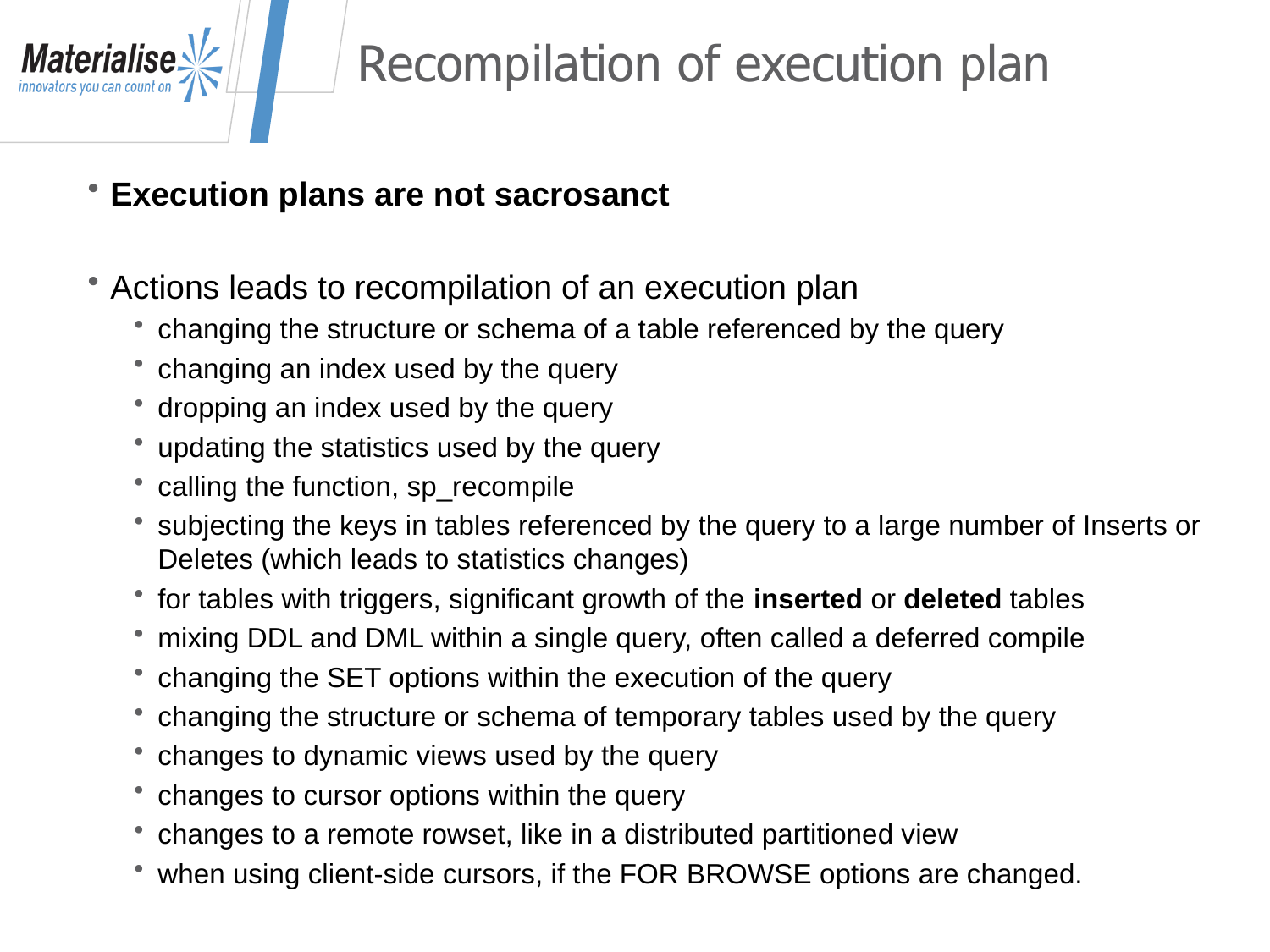

# Recompilation of execution plan
Execution plans are not sacrosanct

Actions leads to recompilation of an execution plan
changing the structure or schema of a table referenced by the query
changing an index used by the query
dropping an index used by the query
updating the statistics used by the query
calling the function, sp_recompile
subjecting the keys in tables referenced by the query to a large number of Inserts or Deletes (which leads to statistics changes)
for tables with triggers, significant growth of the inserted or deleted tables
mixing DDL and DML within a single query, often called a deferred compile
changing the SET options within the execution of the query
changing the structure or schema of temporary tables used by the query
changes to dynamic views used by the query
changes to cursor options within the query
changes to a remote rowset, like in a distributed partitioned view
when using client-side cursors, if the FOR BROWSE options are changed.